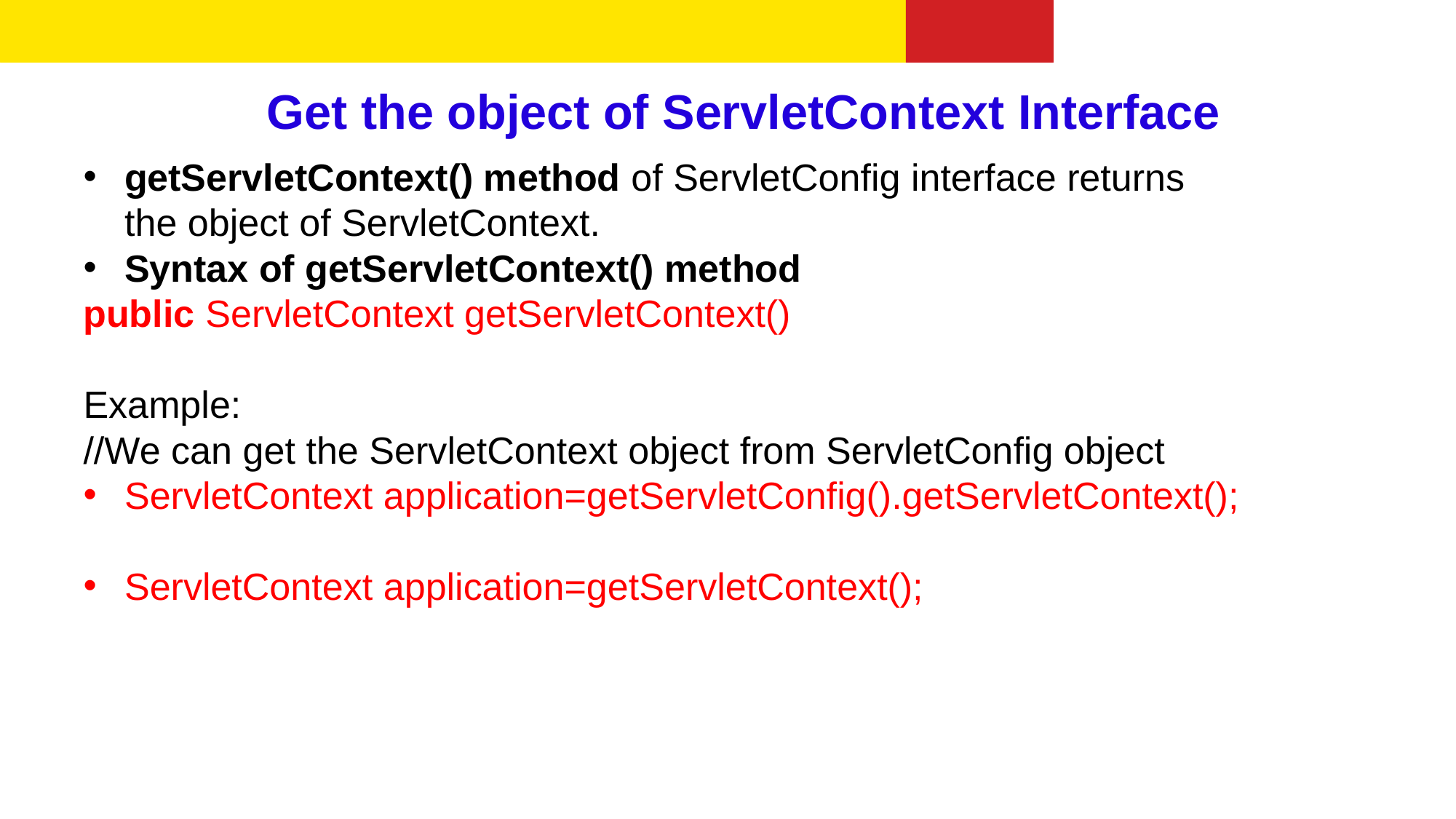

# Get the object of ServletContext Interface
getServletContext() method of ServletConfig interface returns the object of ServletContext.
Syntax of getServletContext() method
public ServletContext getServletContext()
Example:
//We can get the ServletContext object from ServletConfig object
ServletContext application=getServletConfig().getServletContext();
ServletContext application=getServletContext();